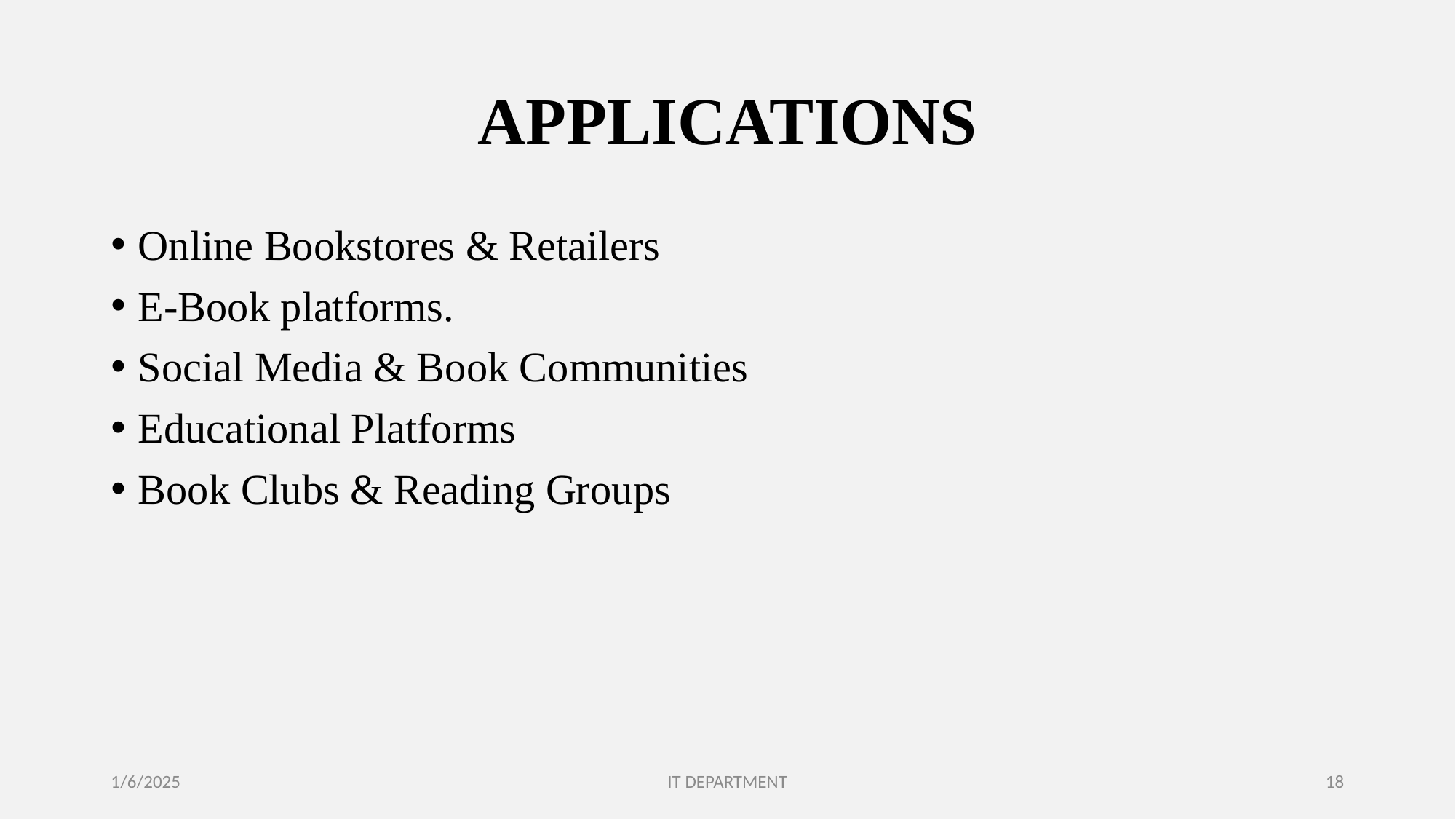

# APPLICATIONS
Online Bookstores & Retailers
E-Book platforms.
Social Media & Book Communities
Educational Platforms
Book Clubs & Reading Groups

1/6/2025
IT DEPARTMENT
18